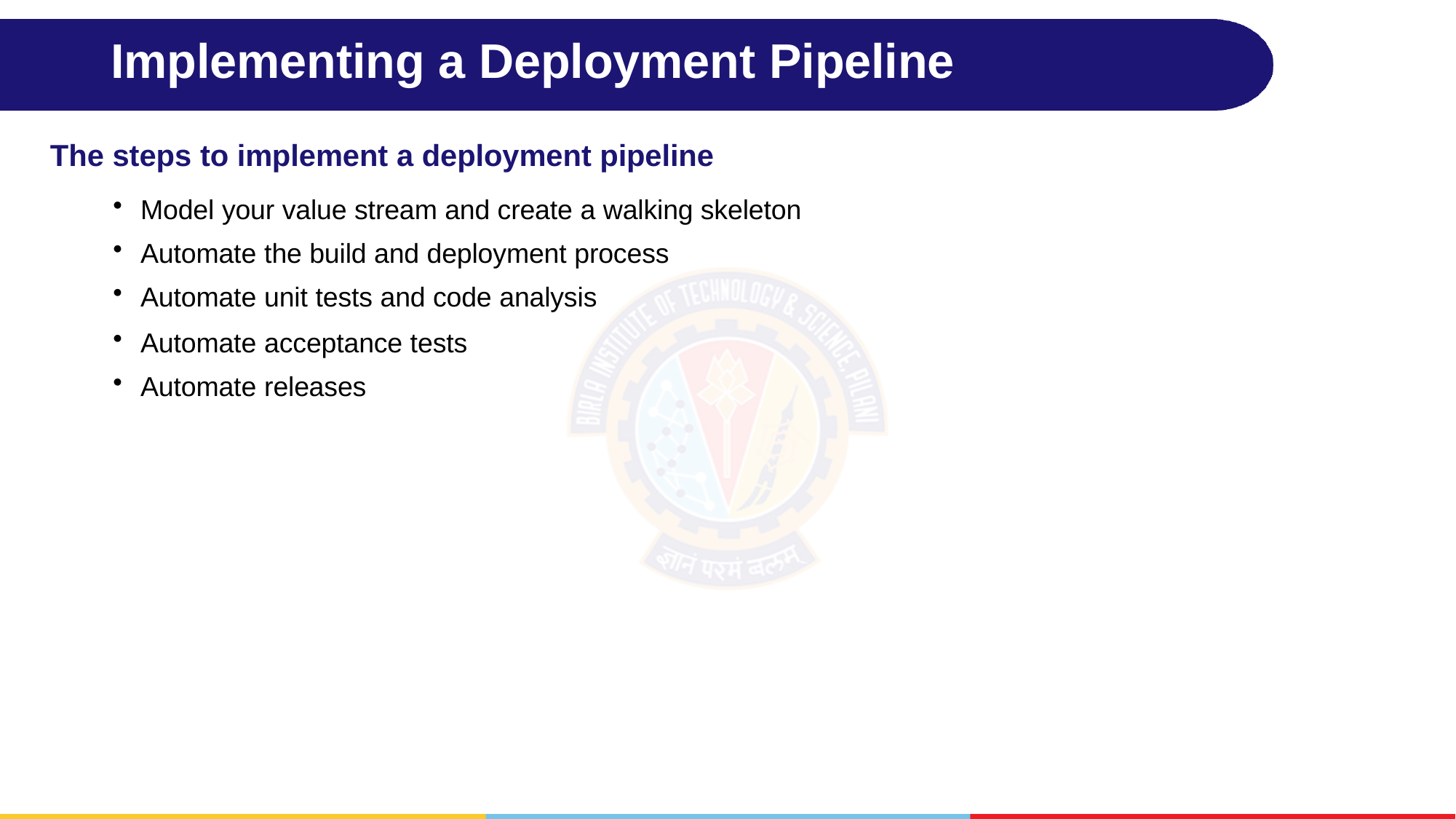

# Implementing a Deployment Pipeline
The steps to implement a deployment pipeline
Model your value stream and create a walking skeleton
Automate the build and deployment process
Automate unit tests and code analysis
Automate acceptance tests
Automate releases